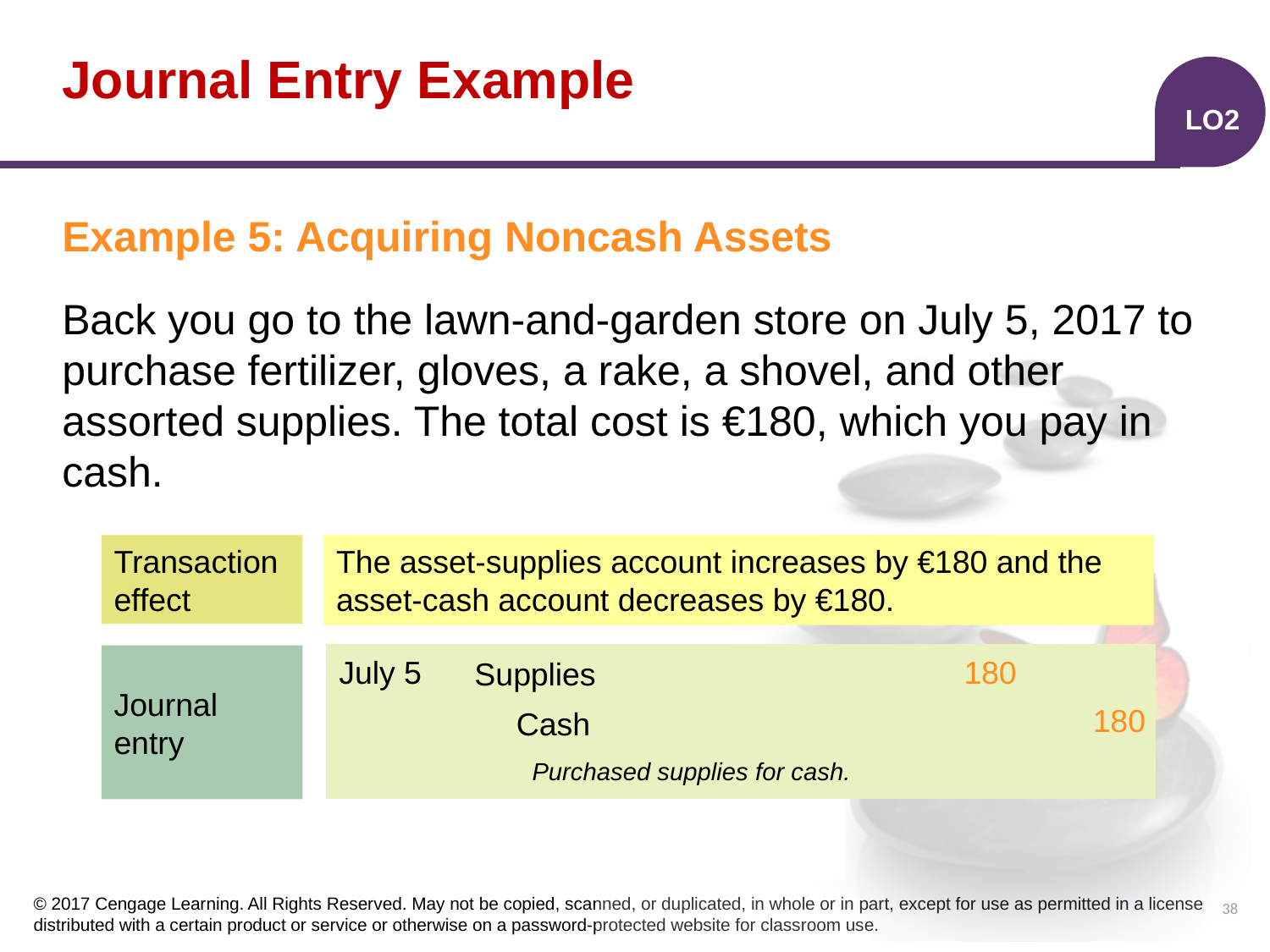

# Journal Entry Example
LO2
Example 5: Acquiring Noncash Assets
Back you go to the lawn-and-garden store on July 5, 2017 to purchase fertilizer, gloves, a rake, a shovel, and other assorted supplies. The total cost is €180, which you pay in cash.

Transaction effect

The asset-supplies account increases by €180 and the asset-cash account decreases by €180.
|  |  |  |  |  |
| --- | --- | --- | --- | --- |
|  |  |  |  |  |
|  |  |  |  |  |
Journal entry
180
July 5
Supplies
180
Cash
Purchased supplies for cash.
38